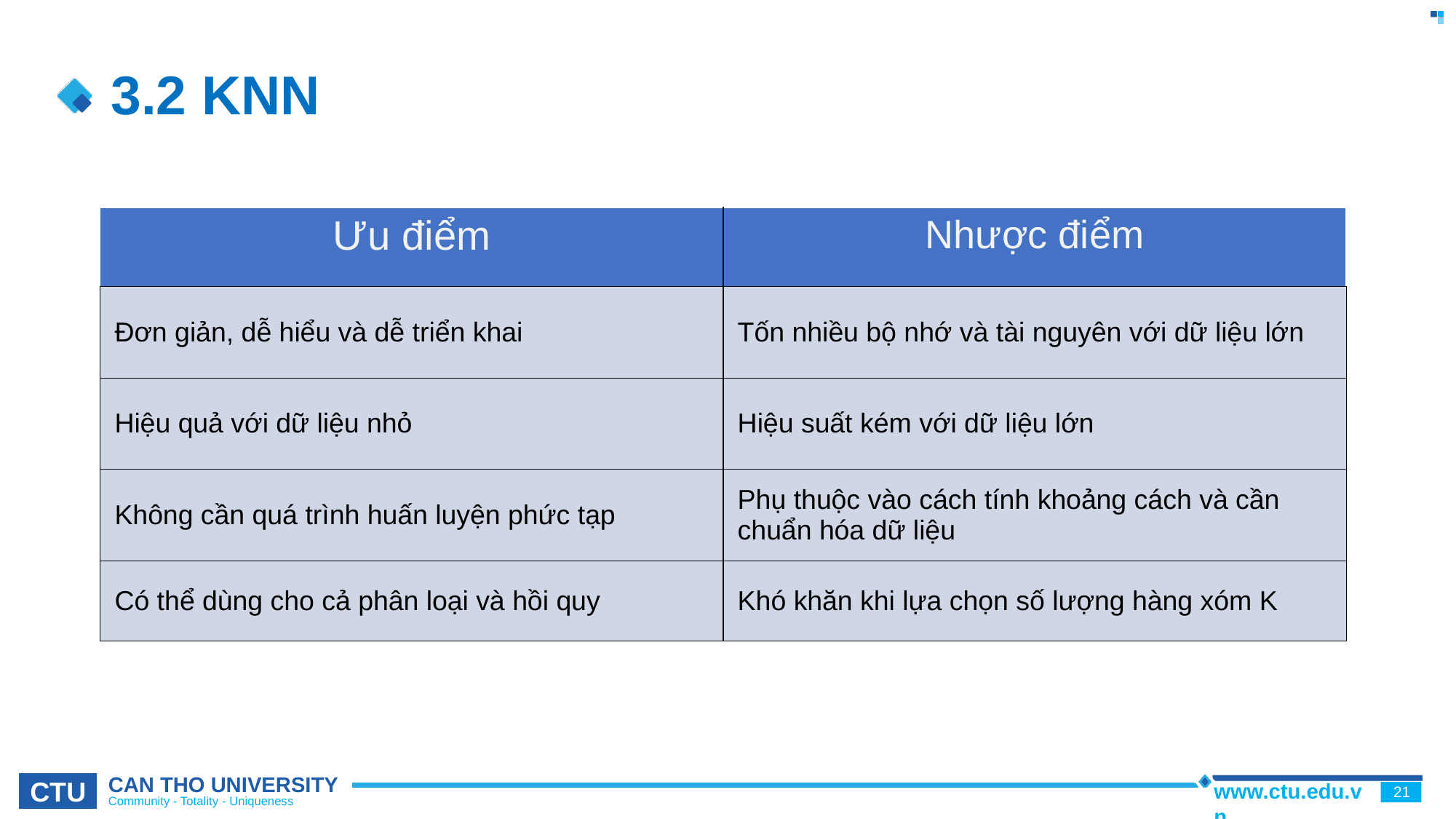

# 3.2 KNN
| Ưu điểm | Nhược điểm |
| --- | --- |
| Đơn giản, dễ hiểu và dễ triển khai | Tốn nhiều bộ nhớ và tài nguyên với dữ liệu lớn |
| Hiệu quả với dữ liệu nhỏ | Hiệu suất kém với dữ liệu lớn |
| Không cần quá trình huấn luyện phức tạp | Phụ thuộc vào cách tính khoảng cách và cần chuẩn hóa dữ liệu |
| Có thể dùng cho cả phân loại và hồi quy | Khó khăn khi lựa chọn số lượng hàng xóm K |